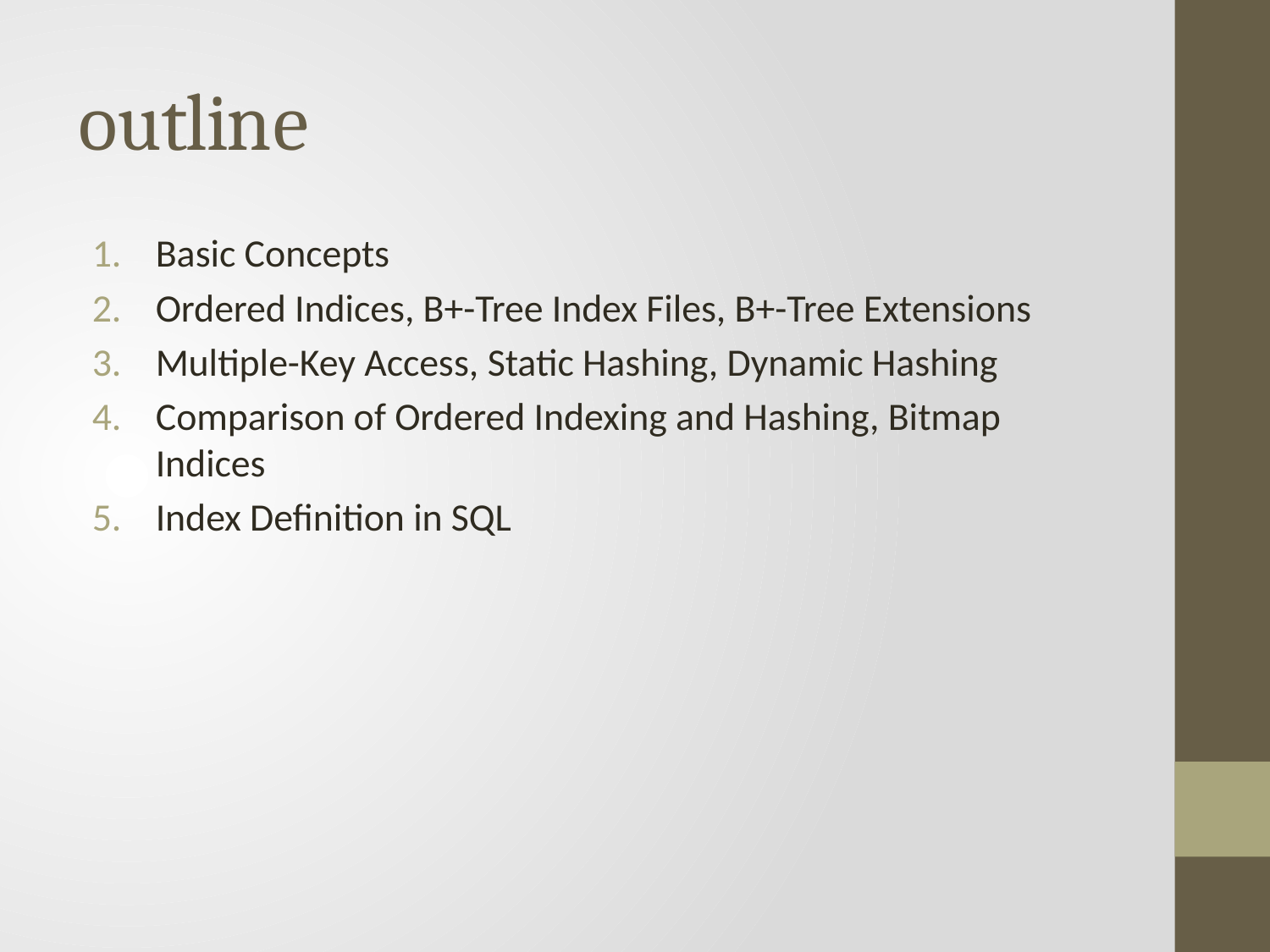

# outline
Basic Concepts
Ordered Indices, B+-Tree Index Files, B+-Tree Extensions
Multiple-Key Access, Static Hashing, Dynamic Hashing
Comparison of Ordered Indexing and Hashing, Bitmap Indices
Index Definition in SQL